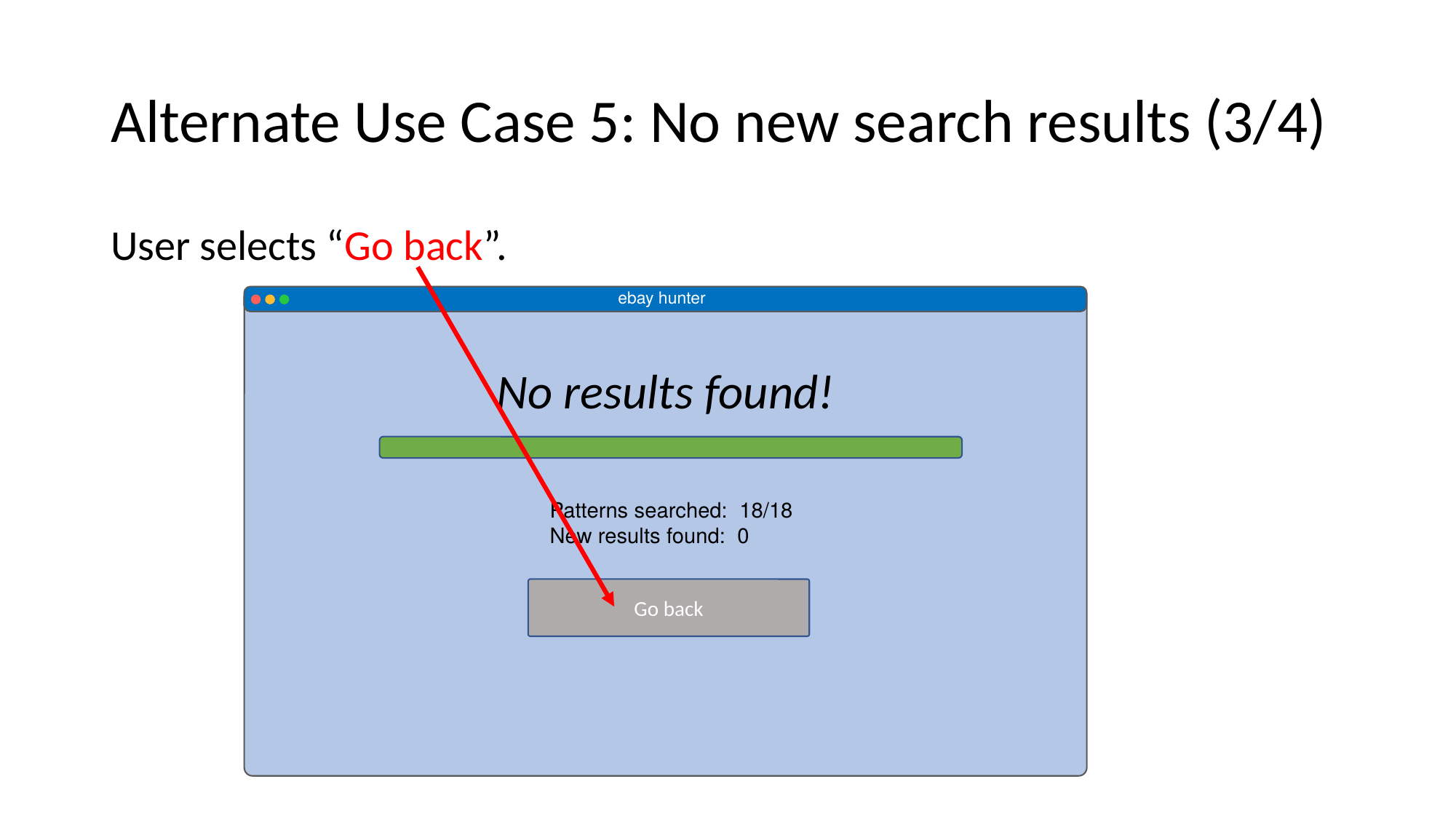

# Alternate Use Case 5: No new search results (3/4)
User selects “Go back”.
ebay hunter

Go back
No results found!

Patterns searched:  18/18
New results found:  0